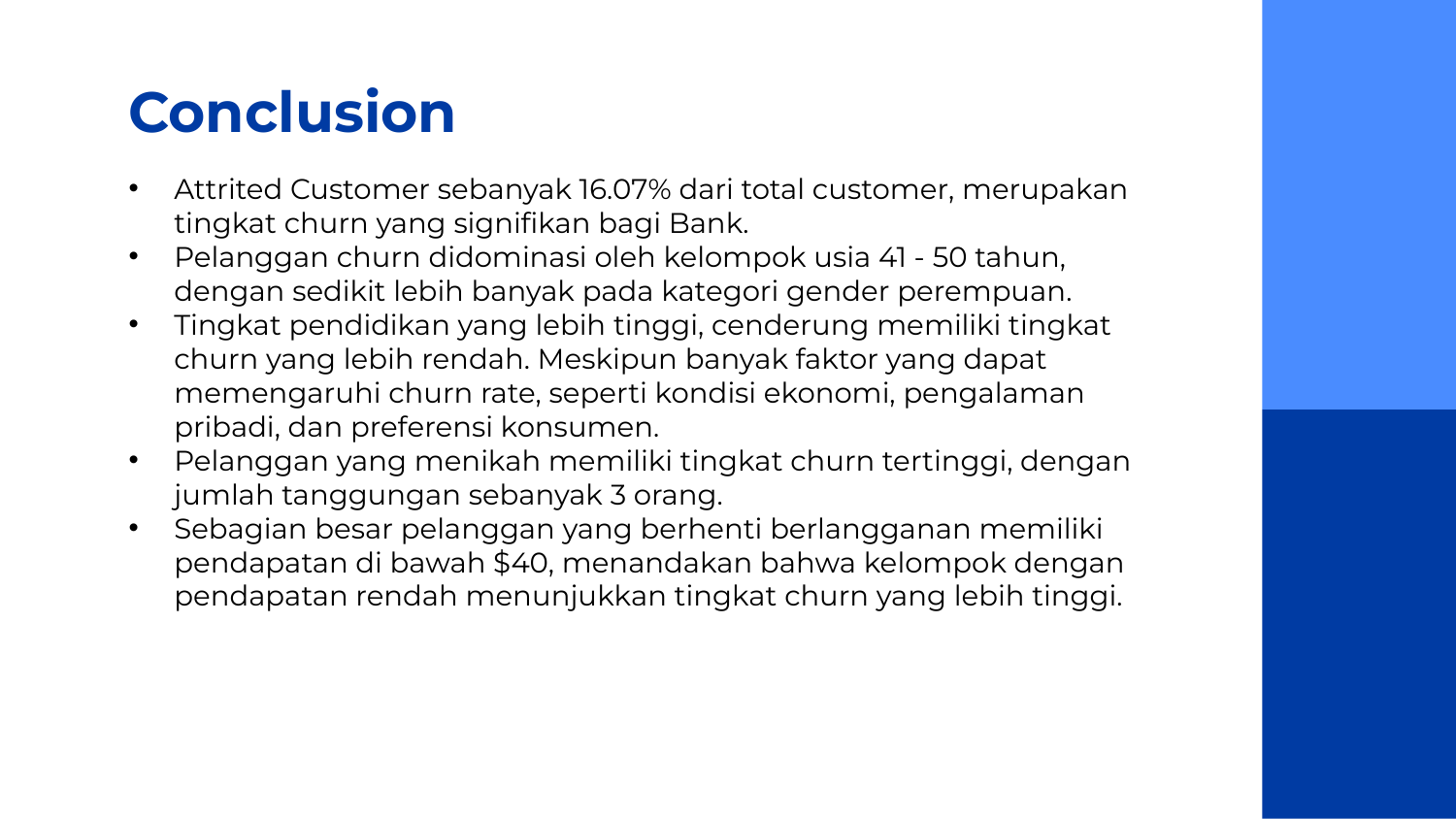

# Conclusion
Attrited Customer sebanyak 16.07% dari total customer, merupakan tingkat churn yang signifikan bagi Bank.
Pelanggan churn didominasi oleh kelompok usia 41 - 50 tahun, dengan sedikit lebih banyak pada kategori gender perempuan.
Tingkat pendidikan yang lebih tinggi, cenderung memiliki tingkat churn yang lebih rendah. Meskipun banyak faktor yang dapat memengaruhi churn rate, seperti kondisi ekonomi, pengalaman pribadi, dan preferensi konsumen.
Pelanggan yang menikah memiliki tingkat churn tertinggi, dengan jumlah tanggungan sebanyak 3 orang.
Sebagian besar pelanggan yang berhenti berlangganan memiliki pendapatan di bawah $40, menandakan bahwa kelompok dengan pendapatan rendah menunjukkan tingkat churn yang lebih tinggi.